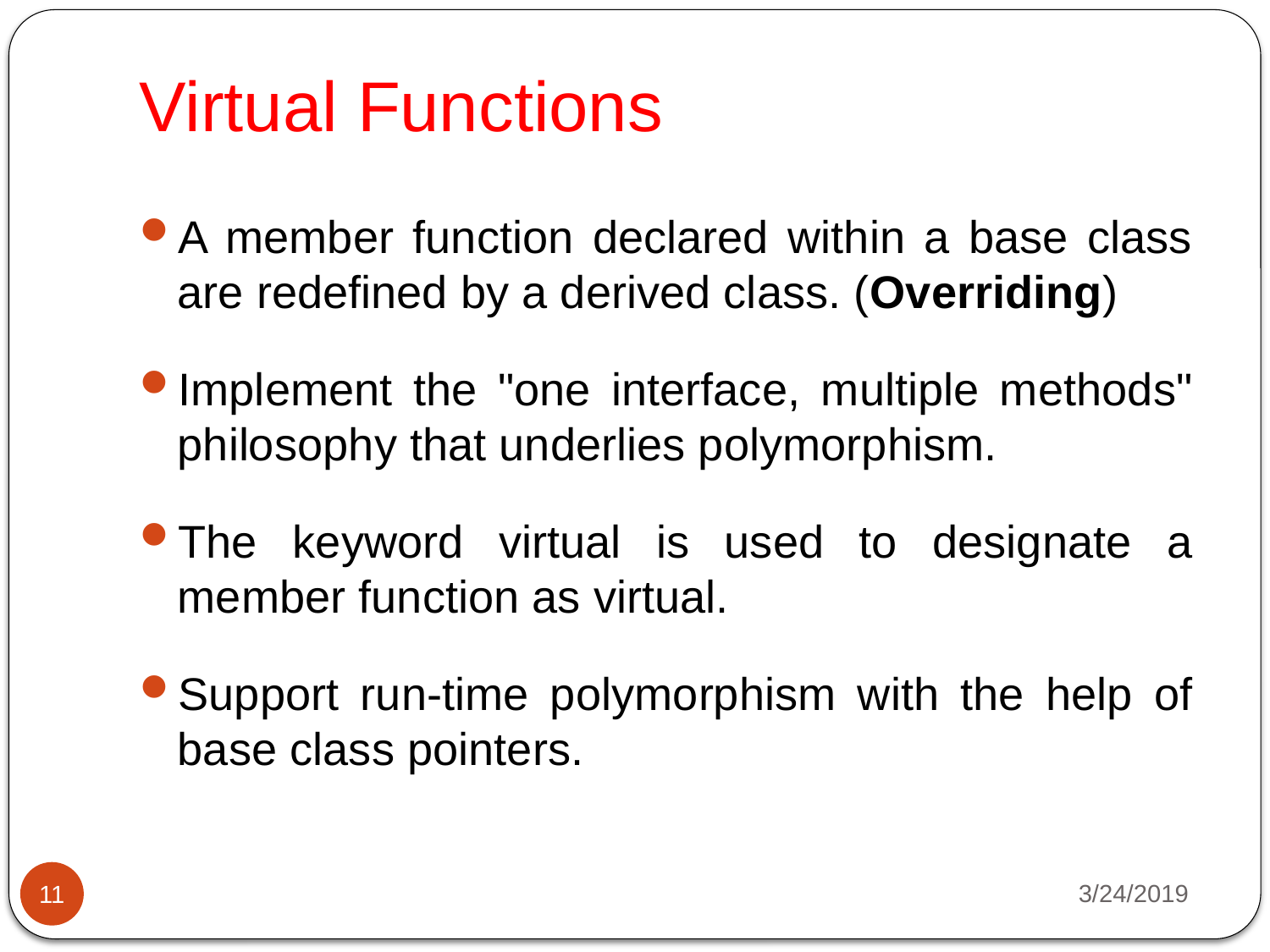

# Virtual Functions
A member function declared within a base class are redefined by a derived class. (Overriding)
Implement the "one interface, multiple methods" philosophy that underlies polymorphism.
The keyword virtual is used to designate a member function as virtual.
Support run-time polymorphism with the help of base class pointers.
3/24/2019
11